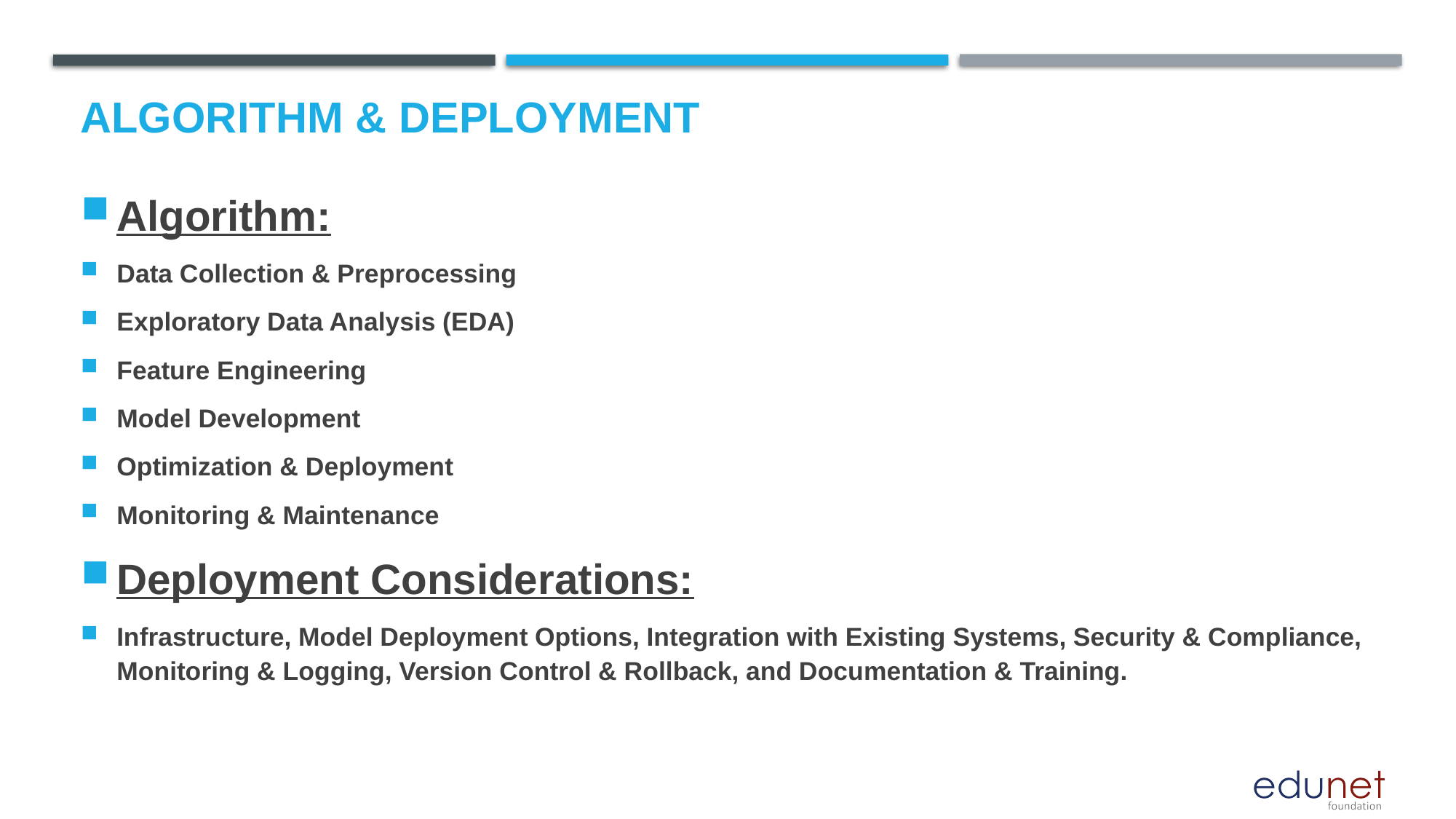

# Algorithm & Deployment
Algorithm:
Data Collection & Preprocessing
Exploratory Data Analysis (EDA)
Feature Engineering
Model Development
Optimization & Deployment
Monitoring & Maintenance
Deployment Considerations:
Infrastructure, Model Deployment Options, Integration with Existing Systems, Security & Compliance, Monitoring & Logging, Version Control & Rollback, and Documentation & Training.